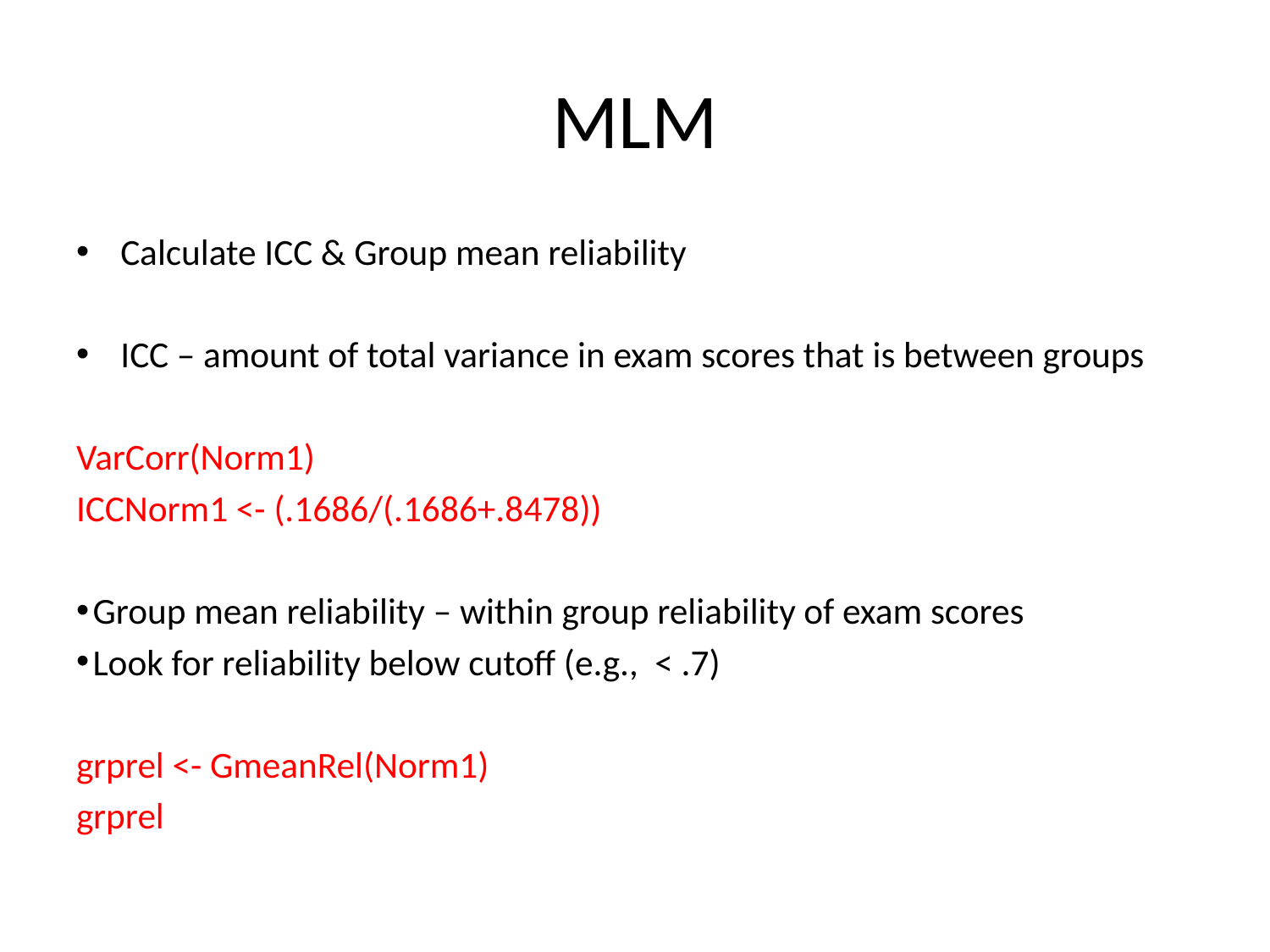

# MLM
Calculate ICC & Group mean reliability

ICC – amount of total variance in exam scores that is between groups

VarCorr(Norm1)
ICCNorm1 <- (.1686/(.1686+.8478))

 Group mean reliability – within group reliability of exam scores
 Look for reliability below cutoff (e.g.,  < .7)

grprel <- GmeanRel(Norm1)
grprel